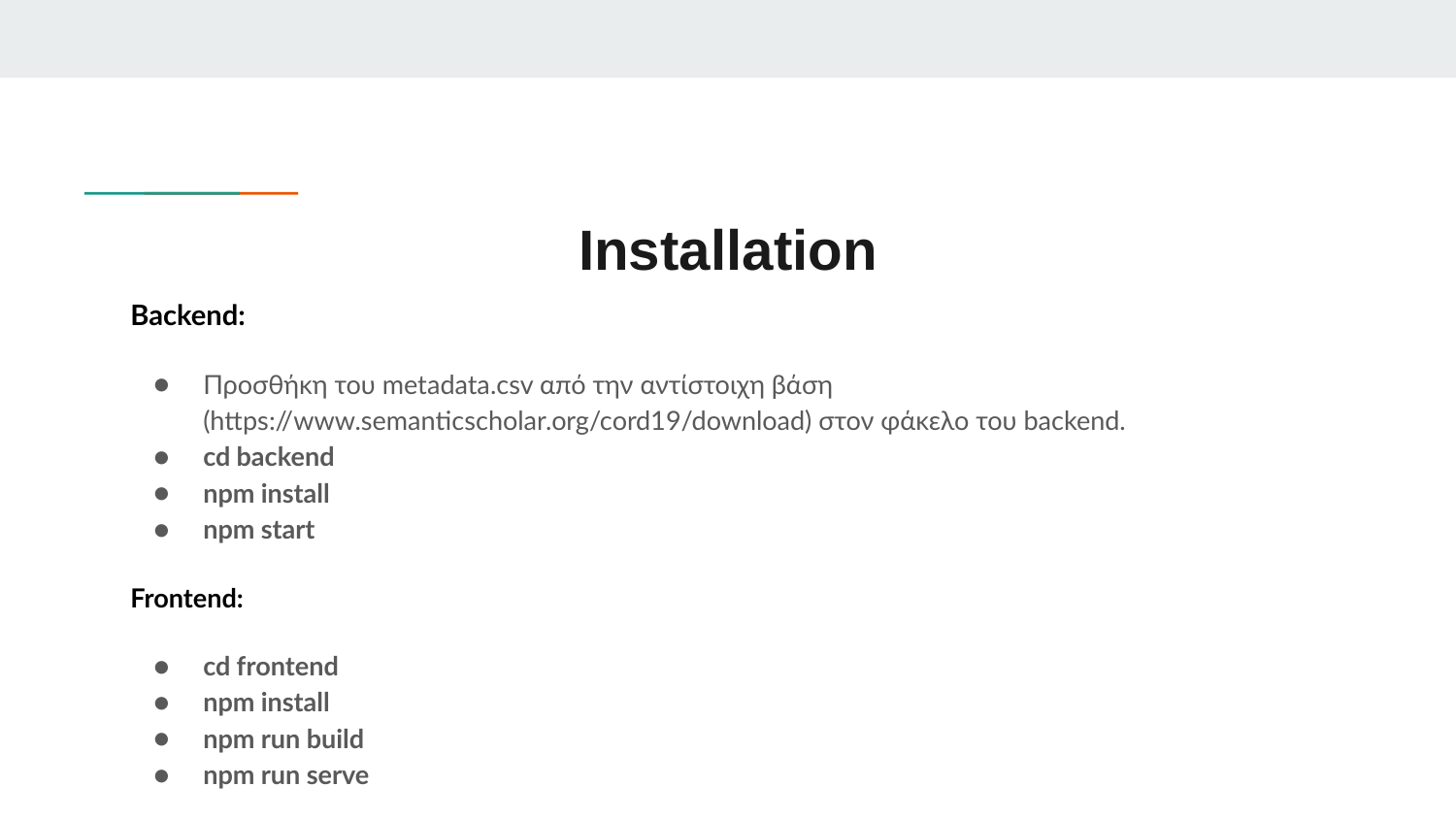

# Installation
Backend:
Προσθήκη του metadata.csv από την αντίστοιχη βάση (https://www.semanticscholar.org/cord19/download) στον φάκελο του backend.
cd backend
npm install
npm start
Frontend:
cd frontend
npm install
npm run build
npm run serve